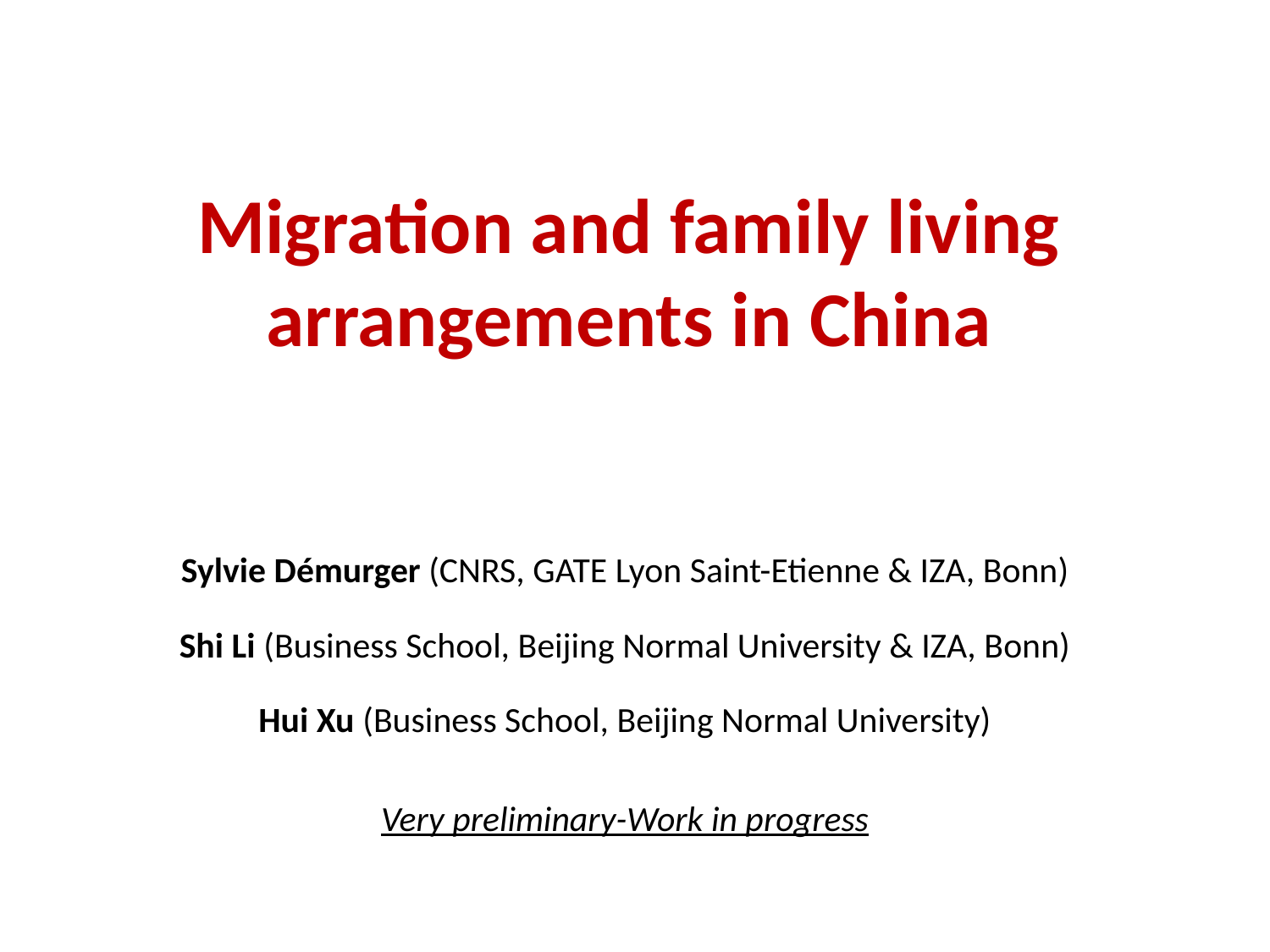

# Migration and family living arrangements in China
Sylvie Démurger (CNRS, GATE Lyon Saint-Etienne & IZA, Bonn)
Shi Li (Business School, Beijing Normal University & IZA, Bonn)
Hui Xu (Business School, Beijing Normal University)

Very preliminary-Work in progress